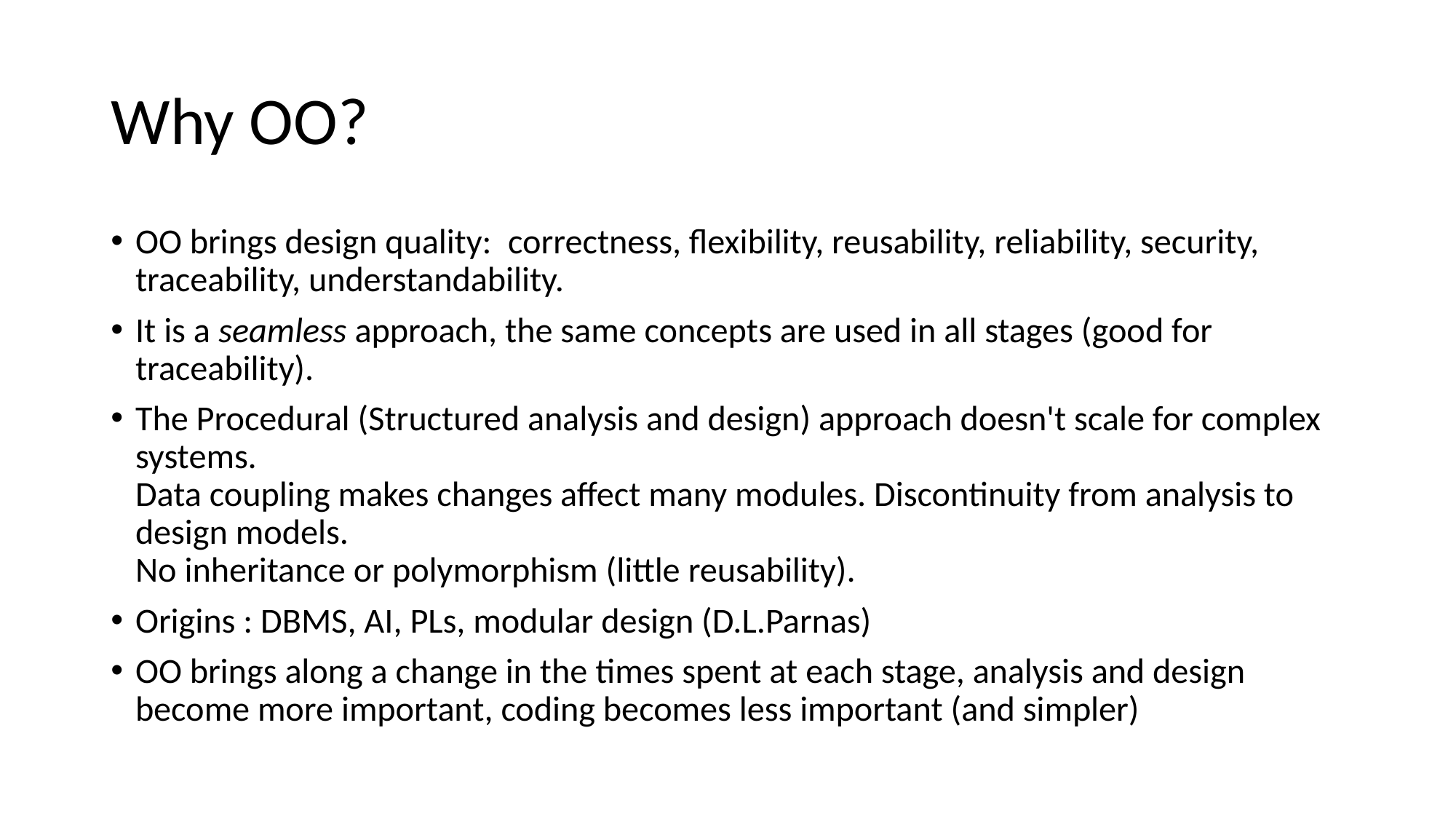

# Why OO?
OO brings design quality:  correctness, flexibility, reusability, reliability, security, traceability, understandability.
It is a seamless approach, the same concepts are used in all stages (good for traceability).
The Procedural (Structured analysis and design) approach doesn't scale for complex systems.
Data coupling makes changes affect many modules. Discontinuity from analysis to design models.
No inheritance or polymorphism (little reusability).
Origins : DBMS, AI, PLs, modular design (D.L.Parnas)
OO brings along a change in the times spent at each stage, analysis and design become more important, coding becomes less important (and simpler)